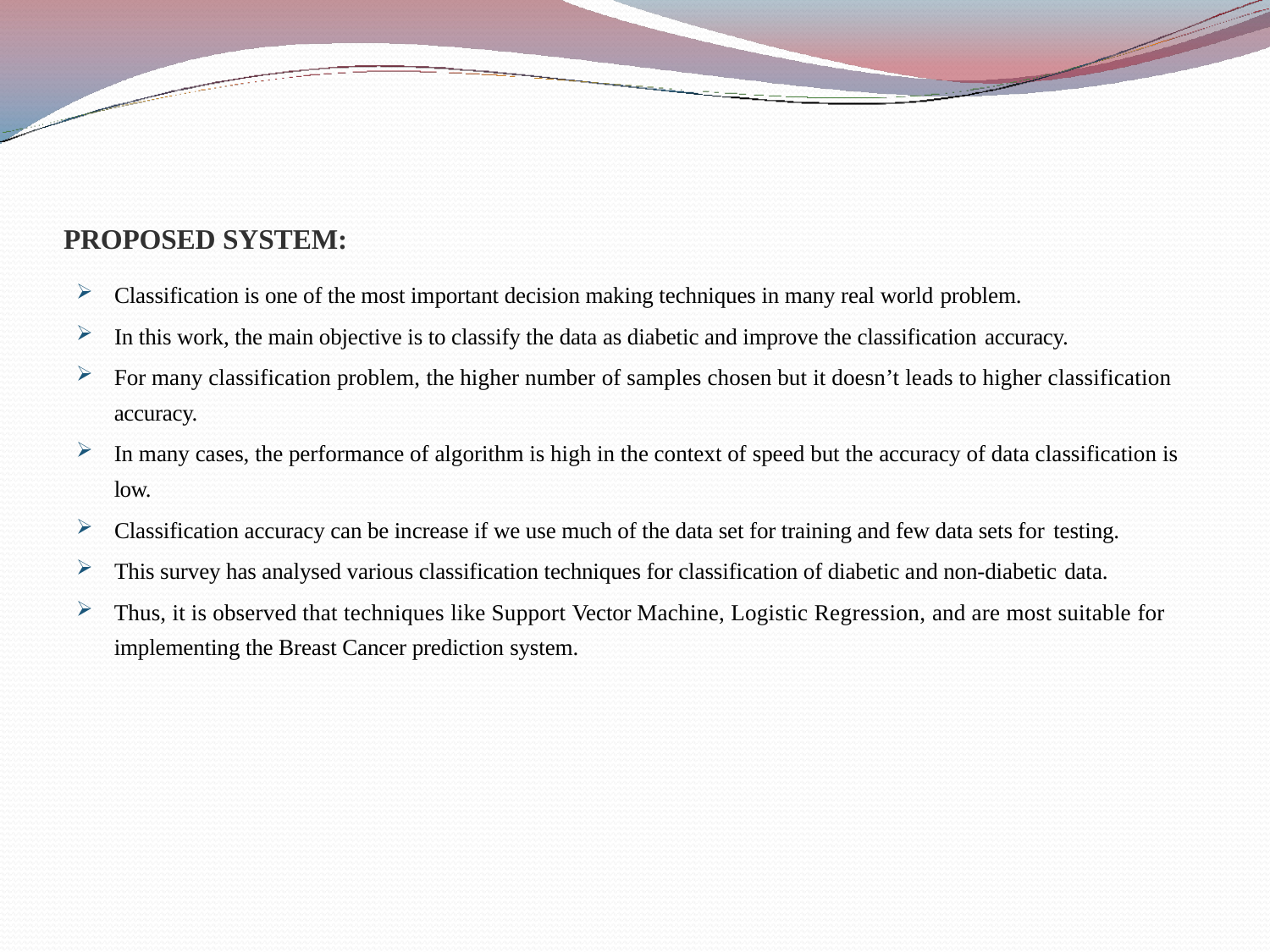

PROPOSED SYSTEM:
Classification is one of the most important decision making techniques in many real world problem.
In this work, the main objective is to classify the data as diabetic and improve the classification accuracy.
For many classification problem, the higher number of samples chosen but it doesn’t leads to higher classification  accuracy.
In many cases, the performance of algorithm is high in the context of speed but the accuracy of data classification is  low.
Classification accuracy can be increase if we use much of the data set for training and few data sets for testing.
This survey has analysed various classification techniques for classification of diabetic and non-diabetic data.
Thus, it is observed that techniques like Support Vector Machine, Logistic Regression, and are most suitable for  implementing the Breast Cancer prediction system.